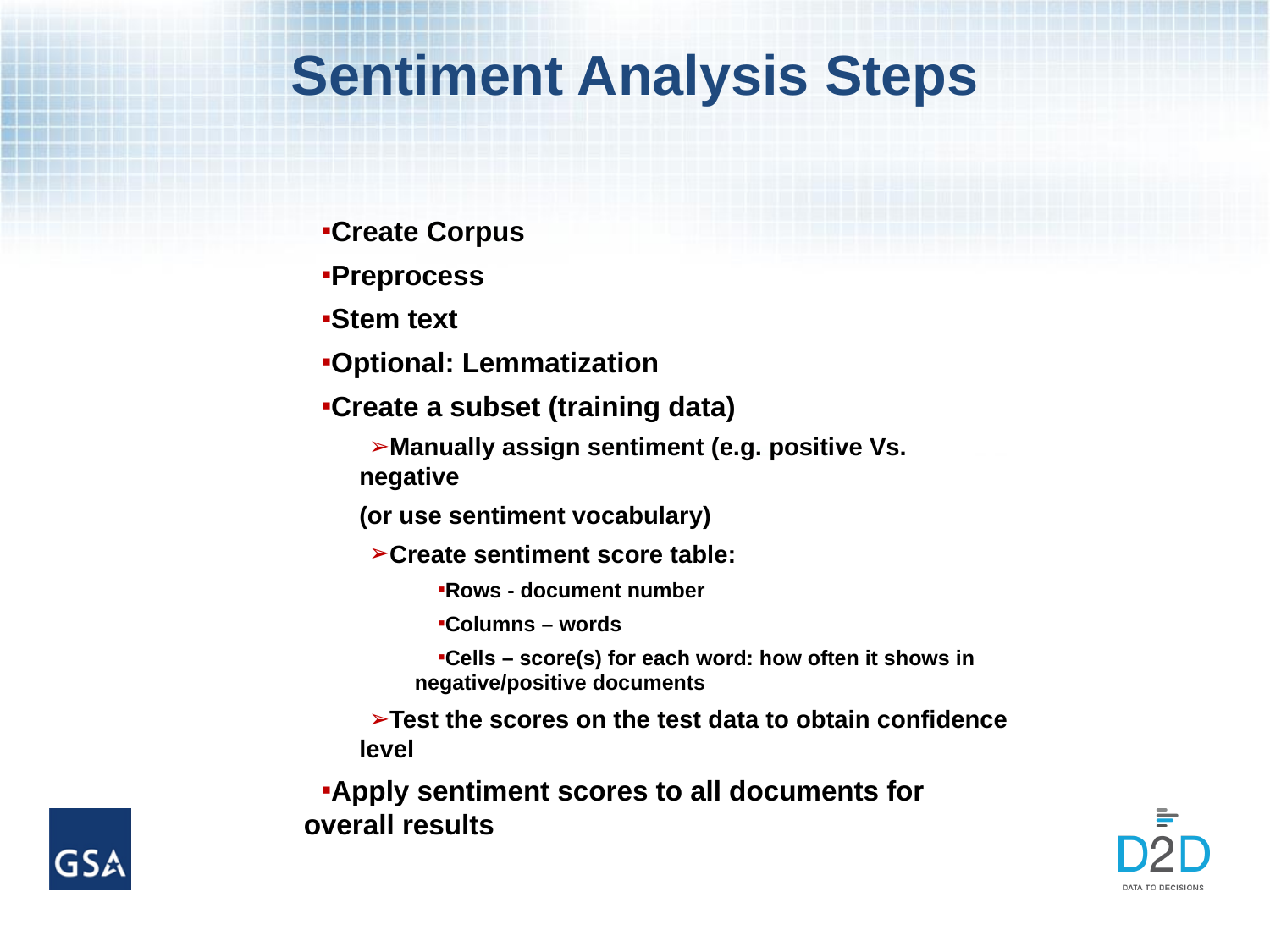

# Sentiment Analysis Steps
Create Corpus
Preprocess
Stem text
Optional: Lemmatization
Create a subset (training data)
Manually assign sentiment (e.g. positive Vs. negative
(or use sentiment vocabulary)
Create sentiment score table:
Rows - document number
Columns – words
Cells – score(s) for each word: how often it shows in negative/positive documents
Test the scores on the test data to obtain confidence level
Apply sentiment scores to all documents for overall results